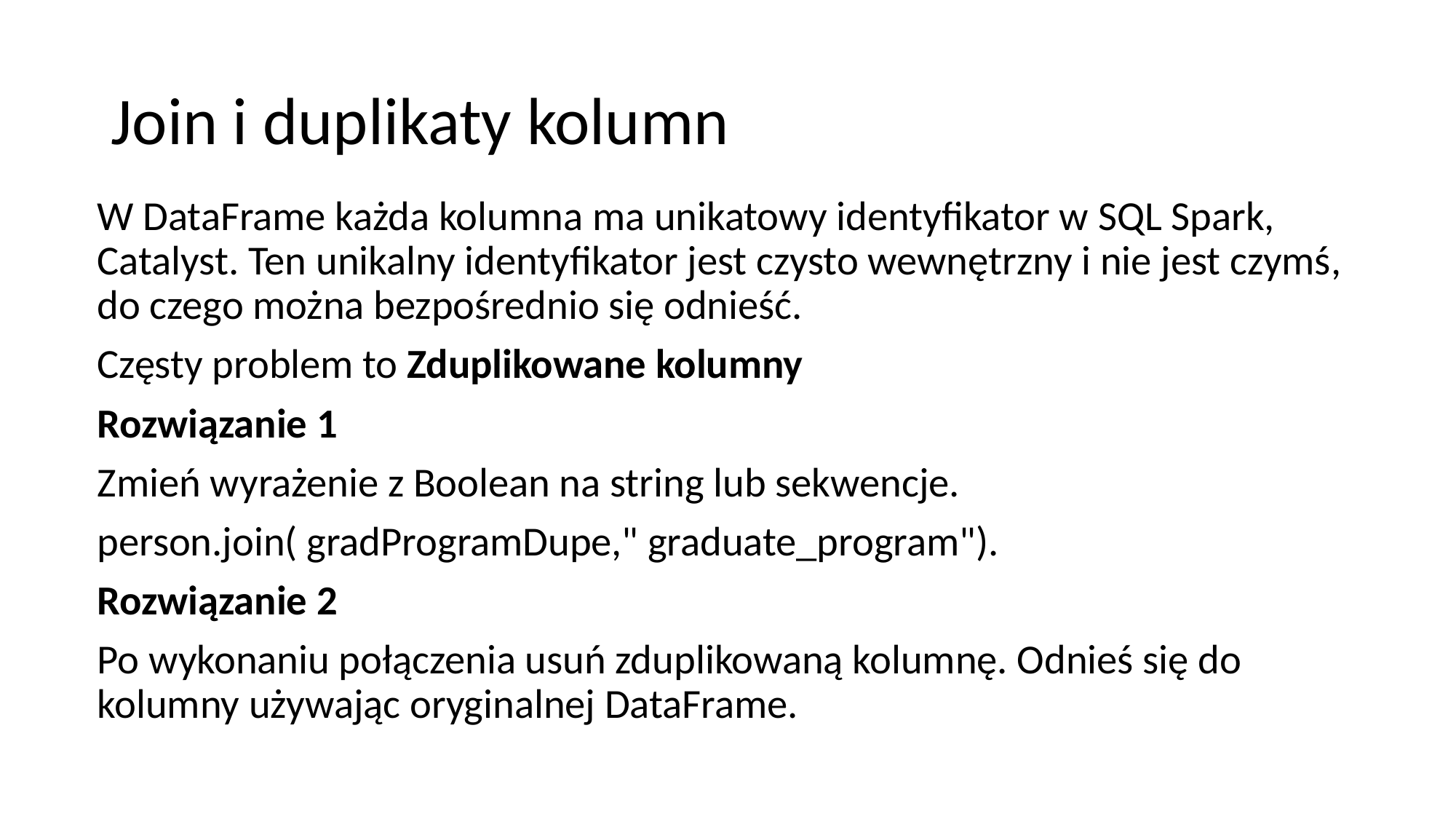

# Join i duplikaty kolumn
W DataFrame każda kolumna ma unikatowy identyfikator w SQL Spark, Catalyst. Ten unikalny identyfikator jest czysto wewnętrzny i nie jest czymś, do czego można bezpośrednio się odnieść.
Częsty problem to Zduplikowane kolumny
Rozwiązanie 1
Zmień wyrażenie z Boolean na string lub sekwencje.
person.join( gradProgramDupe," graduate_program").
Rozwiązanie 2
Po wykonaniu połączenia usuń zduplikowaną kolumnę. Odnieś się do kolumny używając oryginalnej DataFrame.